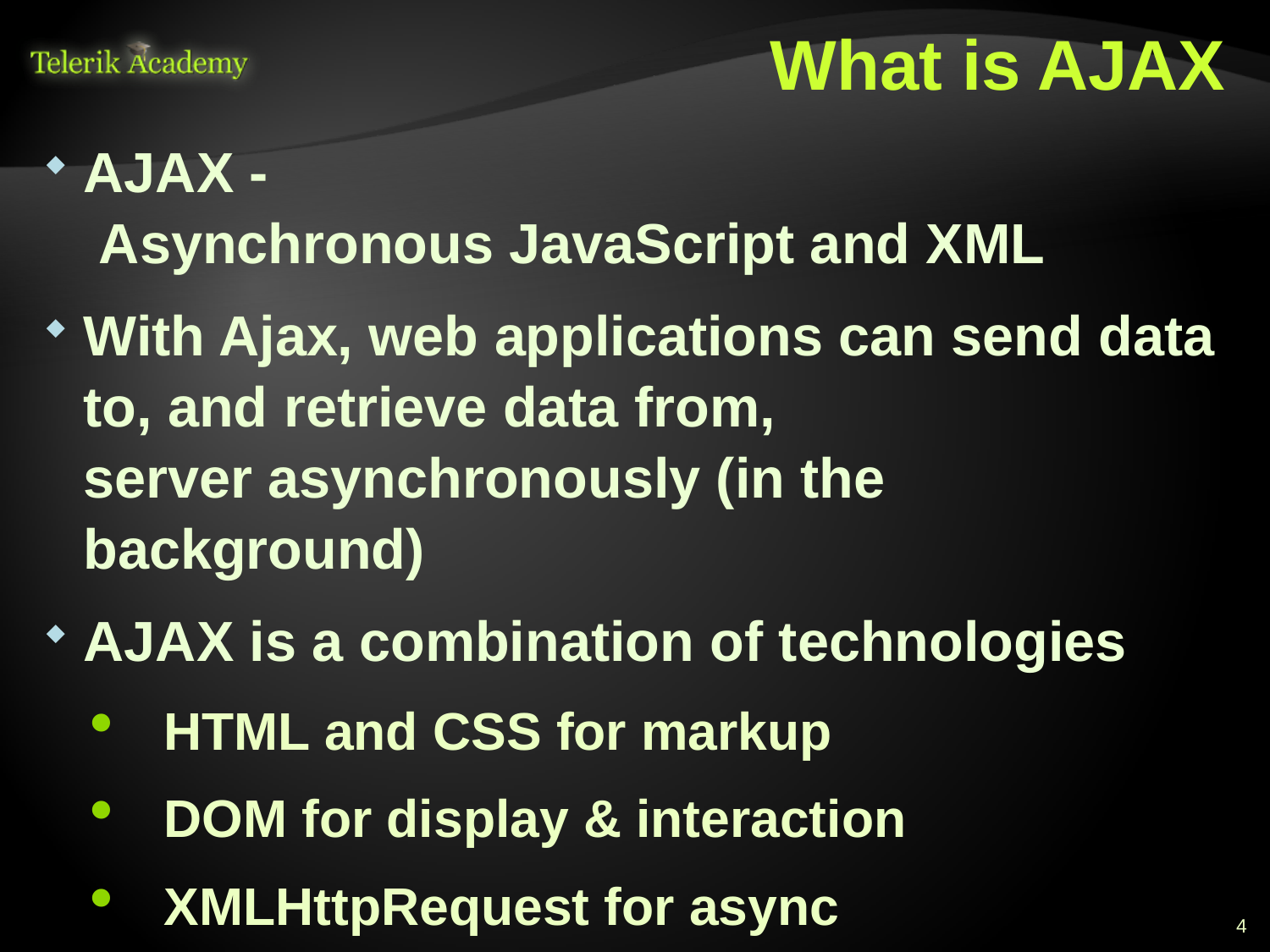

# What is AJAX
AJAX -  Asynchronous JavaScript and XML
With Ajax, web applications can send data to, and retrieve data from, server asynchronously (in the background)
AJAX is a combination of technologies
HTML and CSS for markup
DOM for display & interaction
XMLHttpRequest for async communication
JS for tying it all together

4